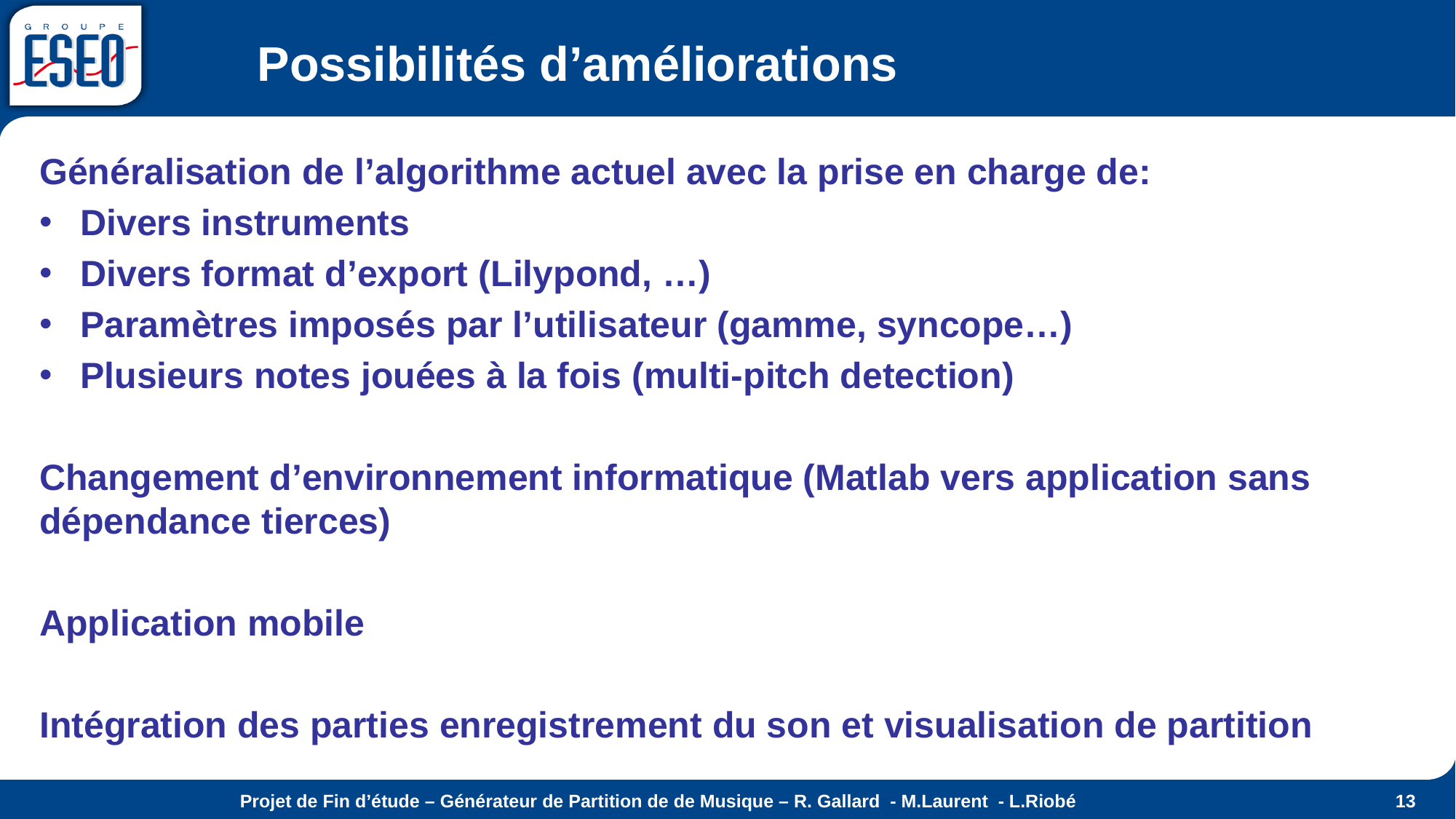

# Possibilités d’améliorations
Généralisation de l’algorithme actuel avec la prise en charge de:
Divers instruments
Divers format d’export (Lilypond, …)
Paramètres imposés par l’utilisateur (gamme, syncope…)
Plusieurs notes jouées à la fois (multi-pitch detection)

Changement d’environnement informatique (Matlab vers application sans dépendance tierces)

Application mobile

Intégration des parties enregistrement du son et visualisation de partition
Projet de Fin d’étude – Générateur de Partition de de Musique – R. Gallard  - M.Laurent  - L.Riobé
13